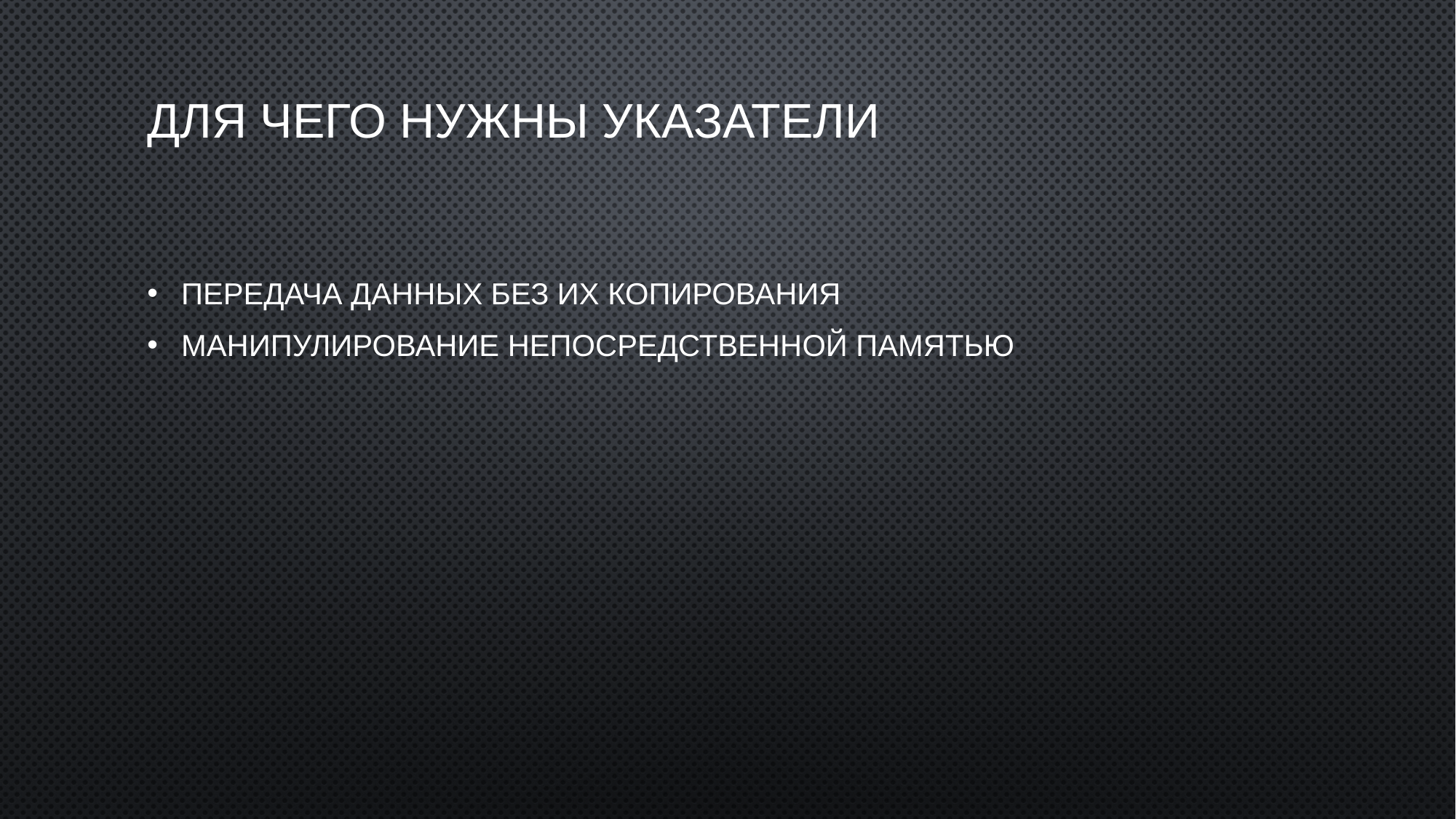

# Для чего нужны указатели
Передача данных без их копирования
Манипулирование непосредственной памятью